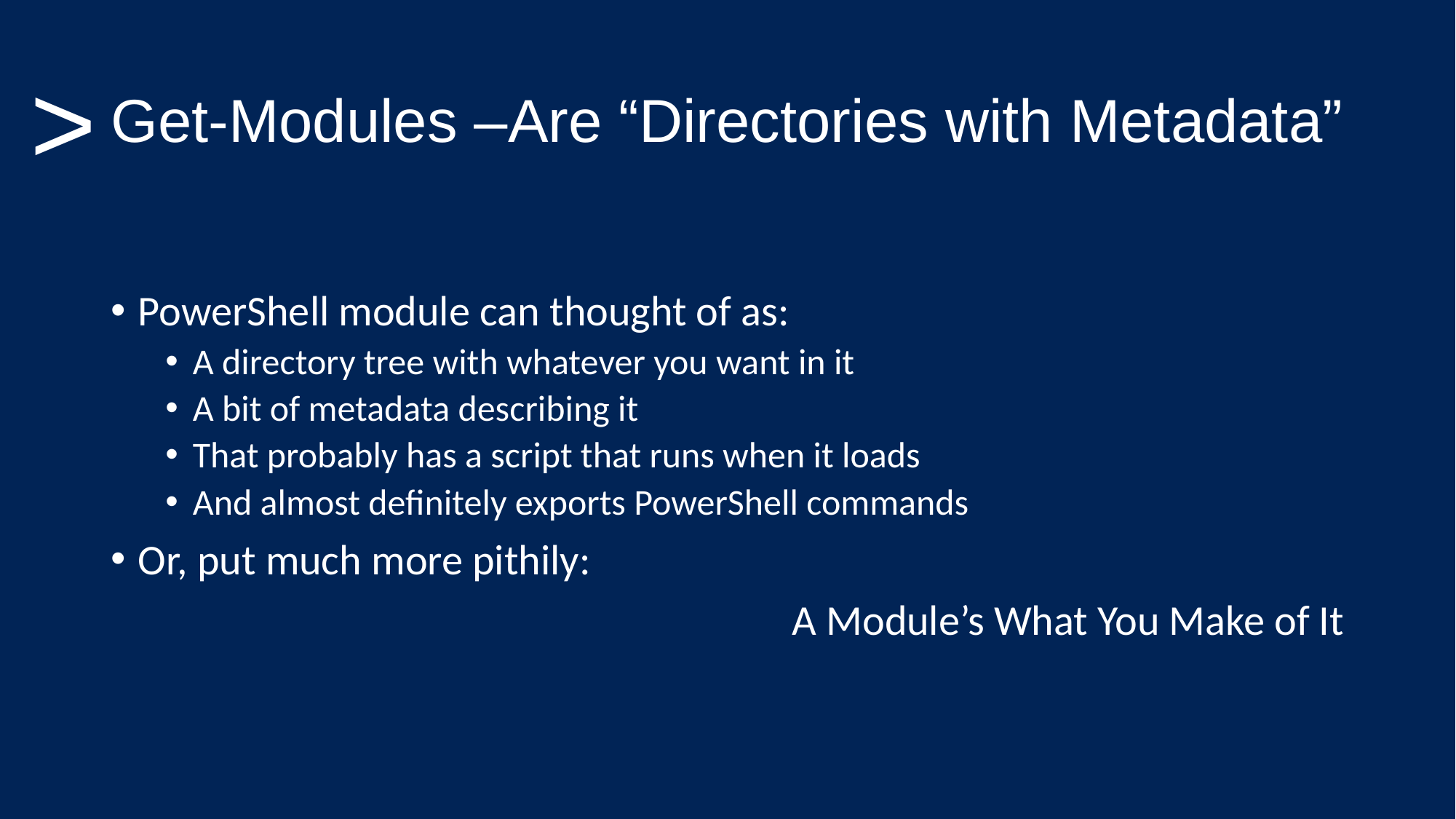

# Get-Modules –Are “Directories with Metadata”
>

PowerShell module can thought of as:
A directory tree with whatever you want in it
A bit of metadata describing it
That probably has a script that runs when it loads
And almost definitely exports PowerShell commands
Or, put much more pithily:
A Module’s What You Make of It